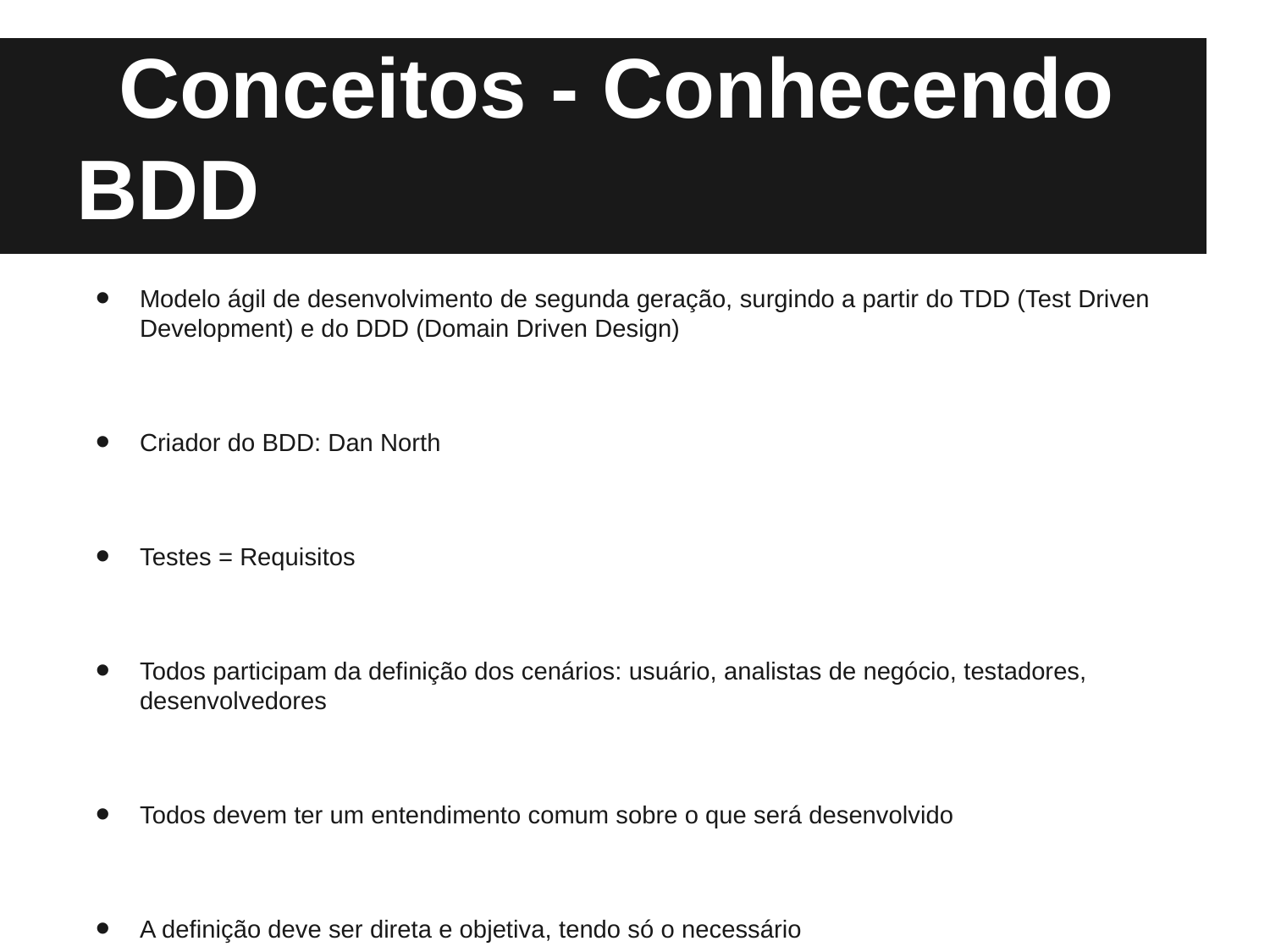

# Conceitos - Conhecendo BDD
Modelo ágil de desenvolvimento de segunda geração, surgindo a partir do TDD (Test Driven Development) e do DDD (Domain Driven Design)

Criador do BDD: Dan North

Testes = Requisitos

Todos participam da definição dos cenários: usuário, analistas de negócio, testadores, desenvolvedores

Todos devem ter um entendimento comum sobre o que será desenvolvido

A definição deve ser direta e objetiva, tendo só o necessário

A definição deve ser suficiente, deixando claro para todas as partes o que será desenvolvido